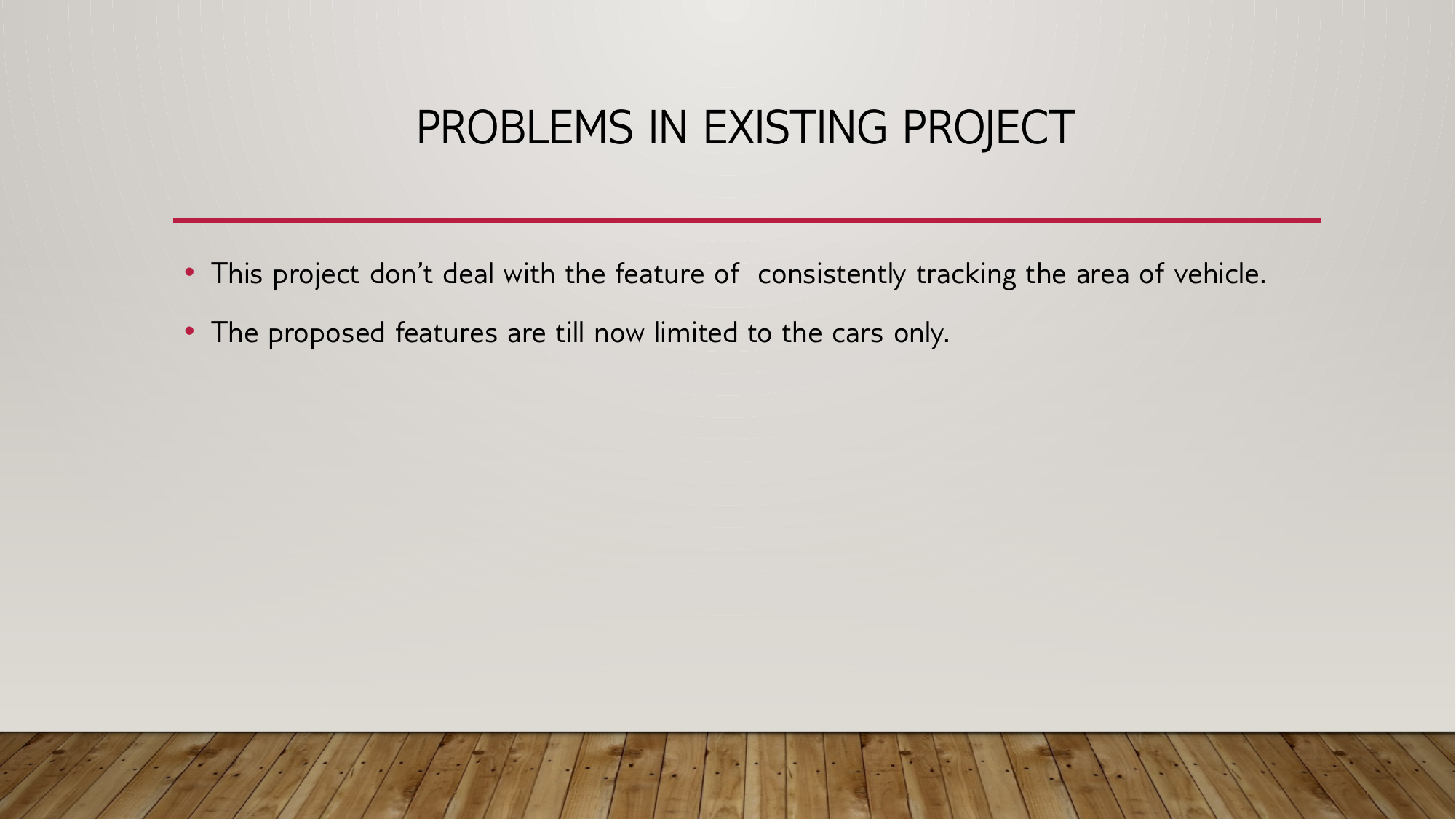

# Problems in existing project
This project don’t deal with the feature of  consistently tracking the area of vehicle.
The proposed features are till now limited to the cars only.